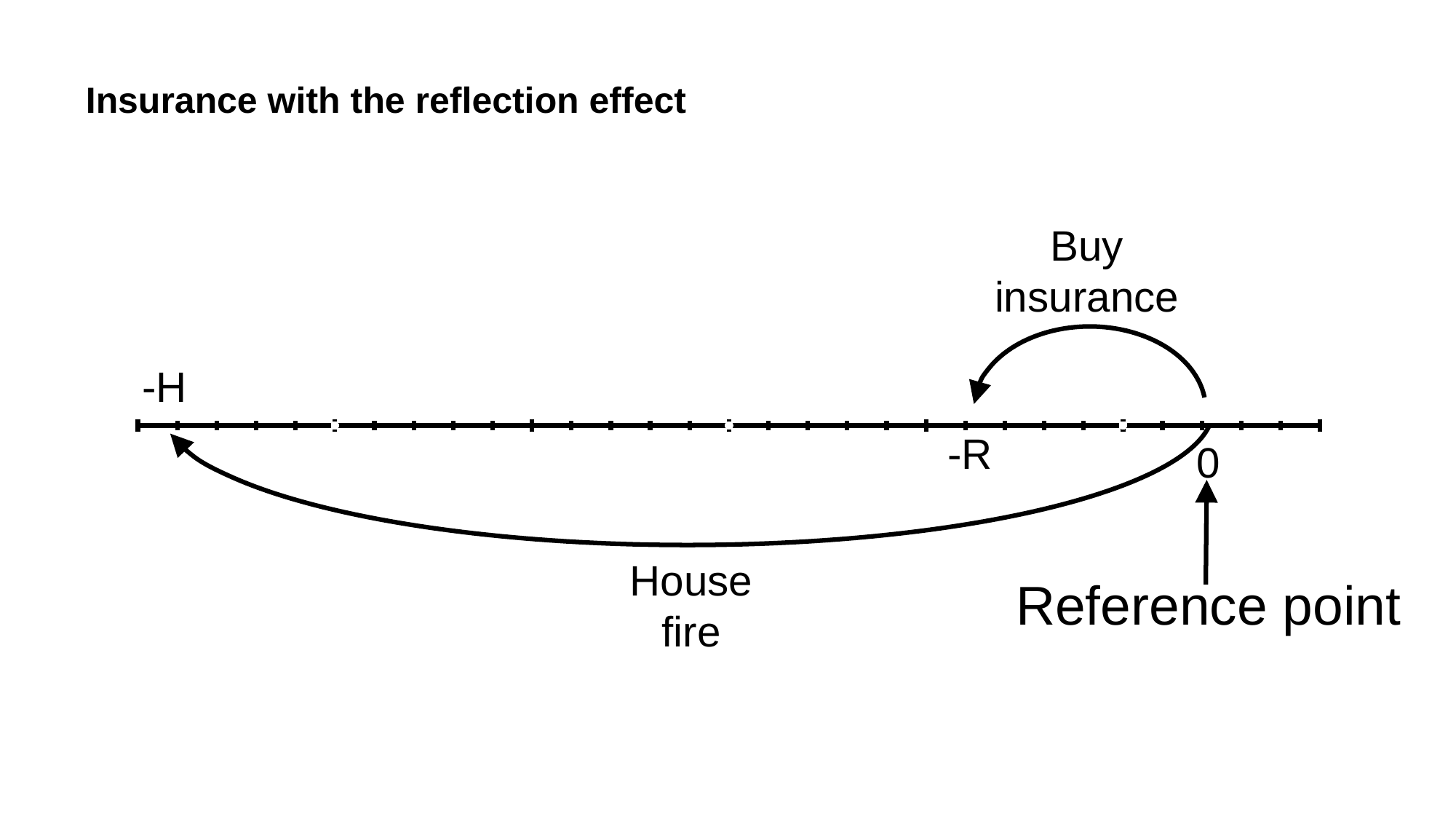

# Insurance with the reflection effect
Buy insurance

-H

### Chart

| Category | Y-values |
|---|---|
-R
0
House fire
Reference point